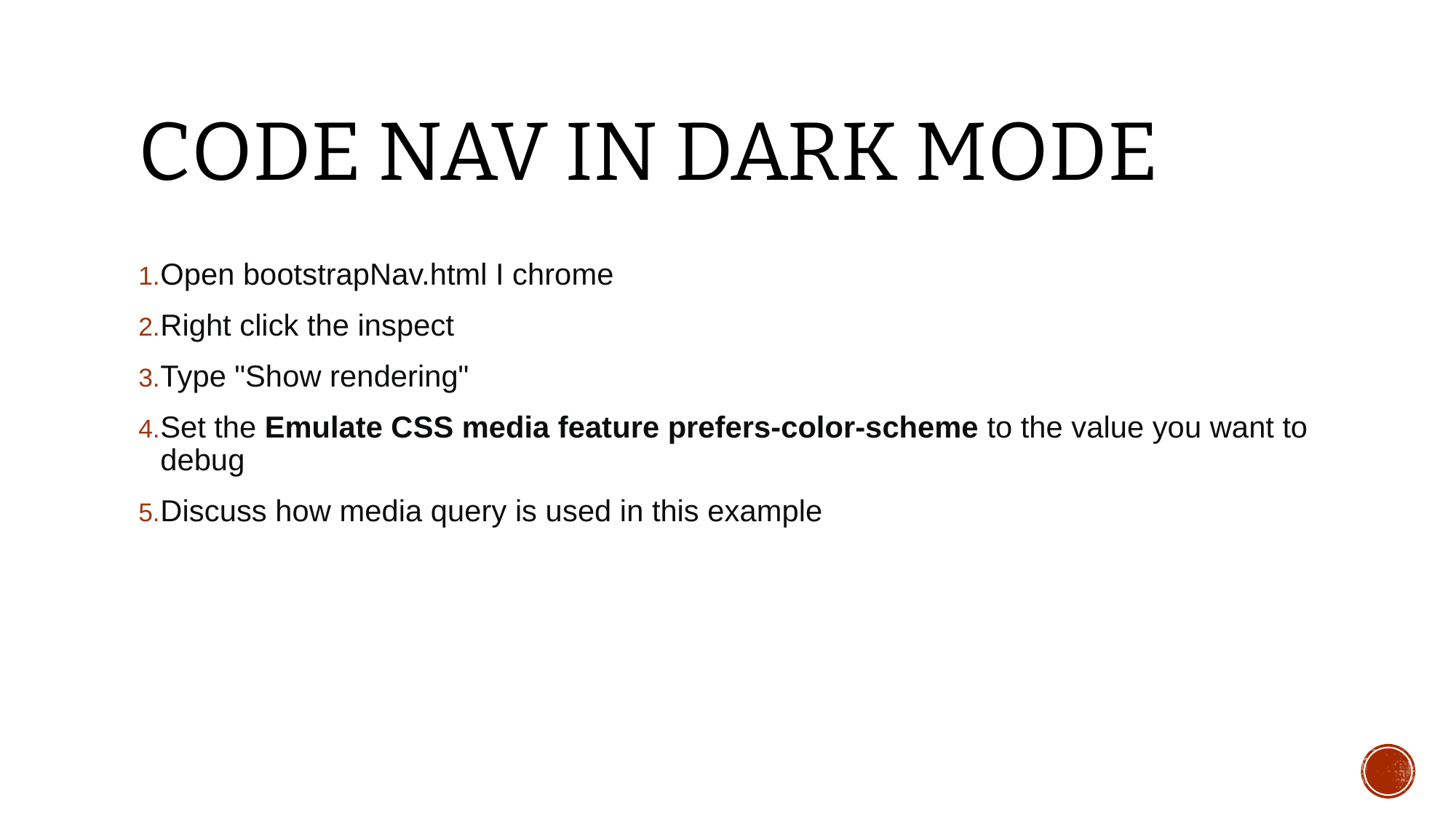

# Code nav in dark mode
Open bootstrapNav.html I chrome
Right click the inspect
Type "Show rendering"
Set the Emulate CSS media feature prefers-color-scheme to the value you want to debug
Discuss how media query is used in this example